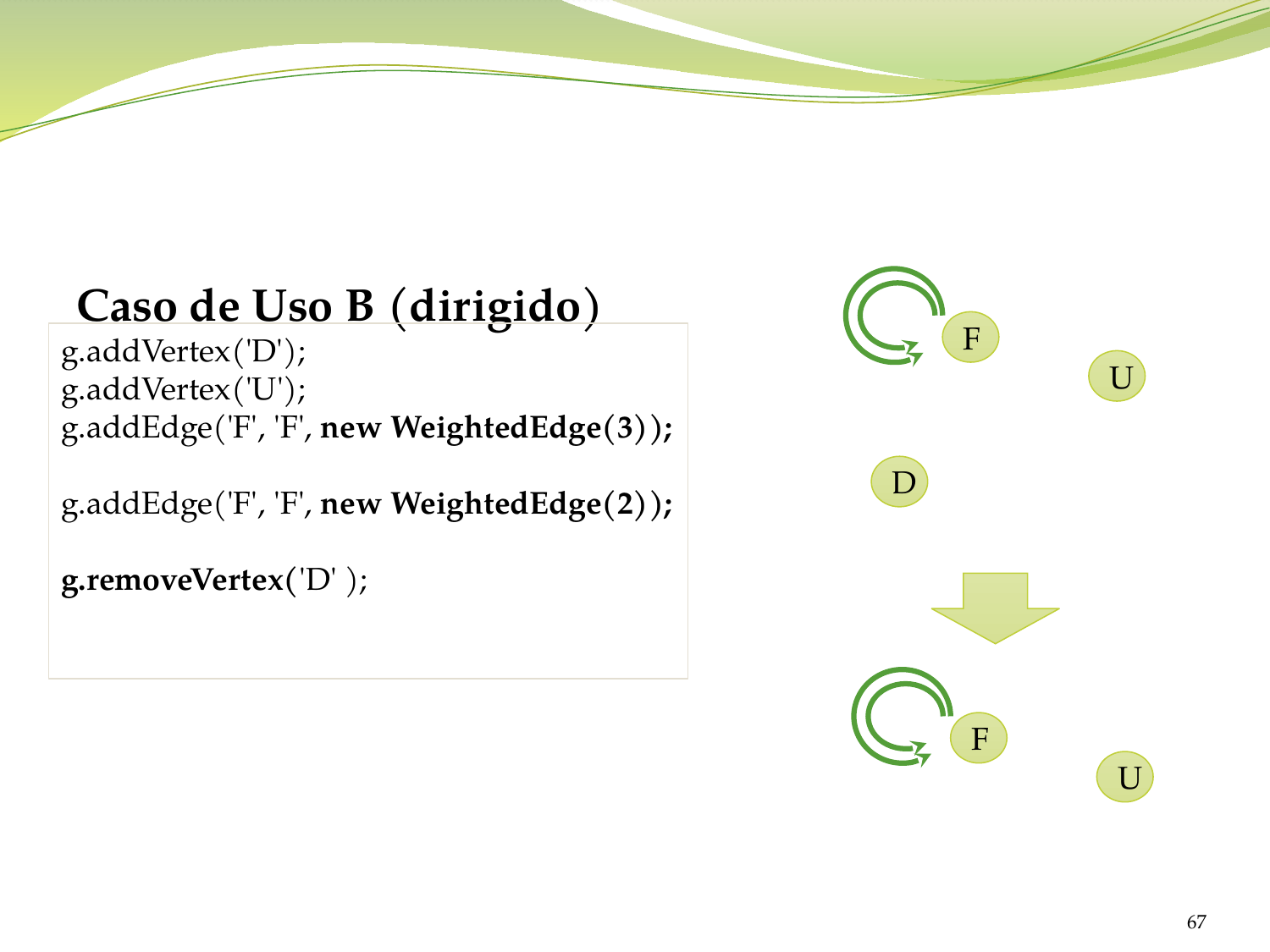

#
Caso de Uso B (dirigido)

F
U
D
g.addVertex('D');
g.addVertex('U');
g.addEdge('F', 'F', new WeightedEdge(3));
g.addEdge('F', 'F', new WeightedEdge(2));

g.removeVertex('D' );

F
U
67